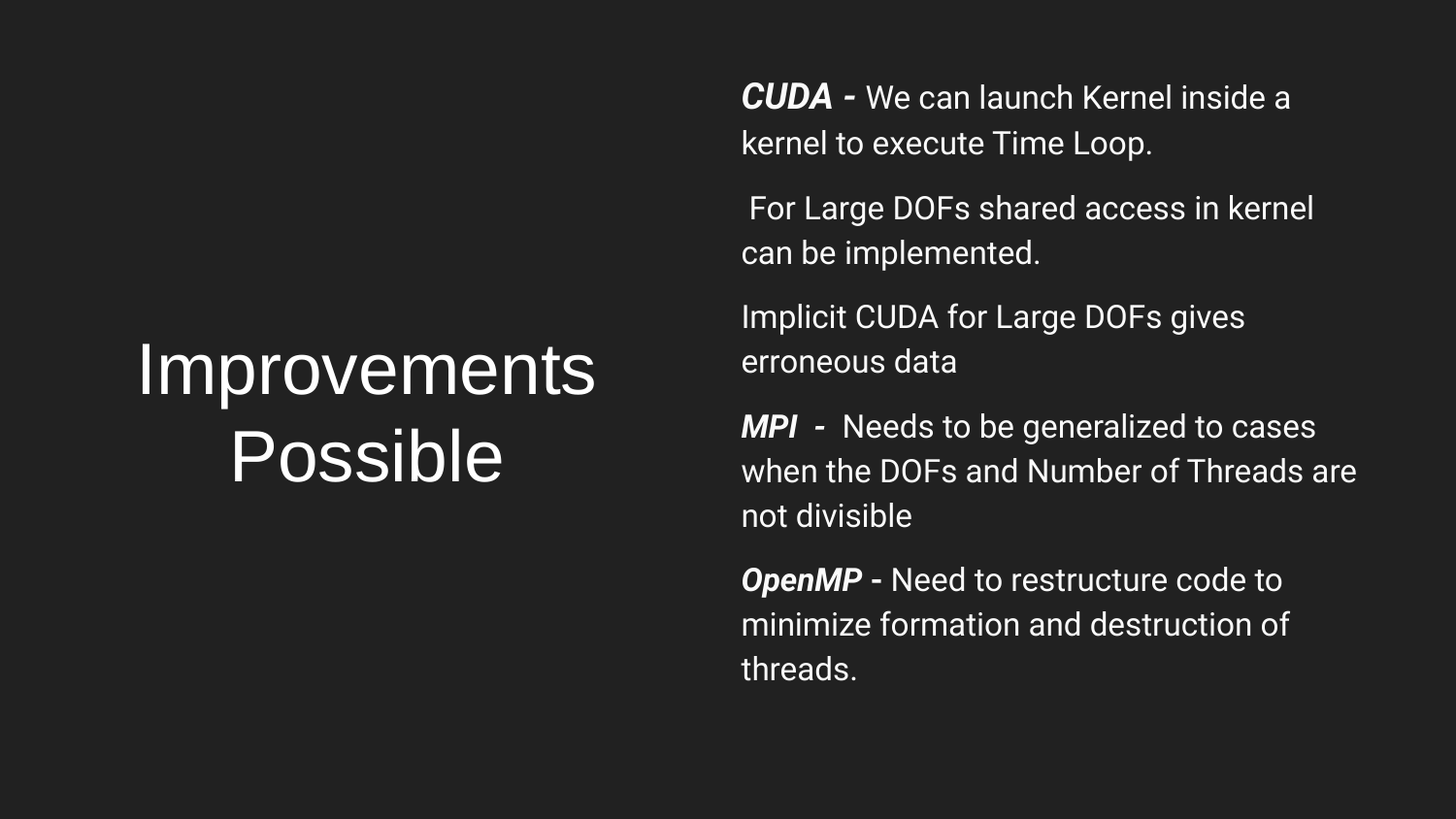

CUDA - We can launch Kernel inside a kernel to execute Time Loop.
 For Large DOFs shared access in kernel can be implemented.
Implicit CUDA for Large DOFs gives erroneous data
MPI  -  Needs to be generalized to cases when the DOFs and Number of Threads are not divisible
OpenMP - Need to restructure code to minimize formation and destruction of threads.

# Improvements Possible